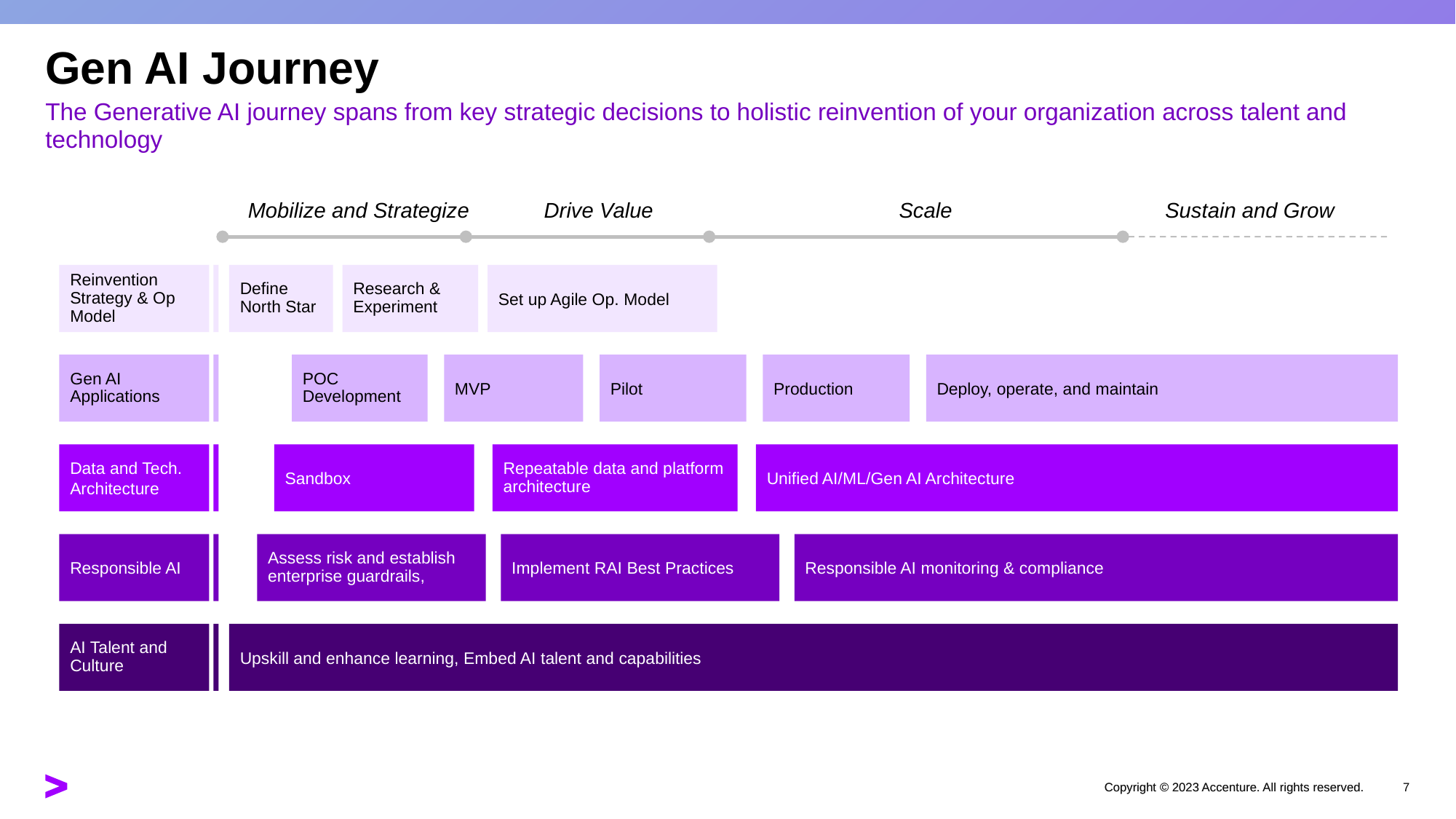

7
# Gen AI Journey
The Generative AI journey spans from key strategic decisions to holistic reinvention of your organization across talent and technology

Scale
Mobilize and Strategize
Drive Value
Sustain and Grow

Reinvention Strategy & Op Model

Define North Star
Research & Experiment
Set up Agile Op. Model
Gen AI Applications

POC Development
MVP
Pilot
Production
Deploy, operate, and maintain
Data and Tech. Architecture

Sandbox
Repeatable data and platform architecture
Unified AI/ML/Gen AI Architecture
Responsible AI

Assess risk and establish enterprise guardrails,
Implement RAI Best Practices
Responsible AI monitoring & compliance
AI Talent and Culture

Upskill and enhance learning, Embed AI talent and capabilities
Copyright © 2023 Accenture. All rights reserved.